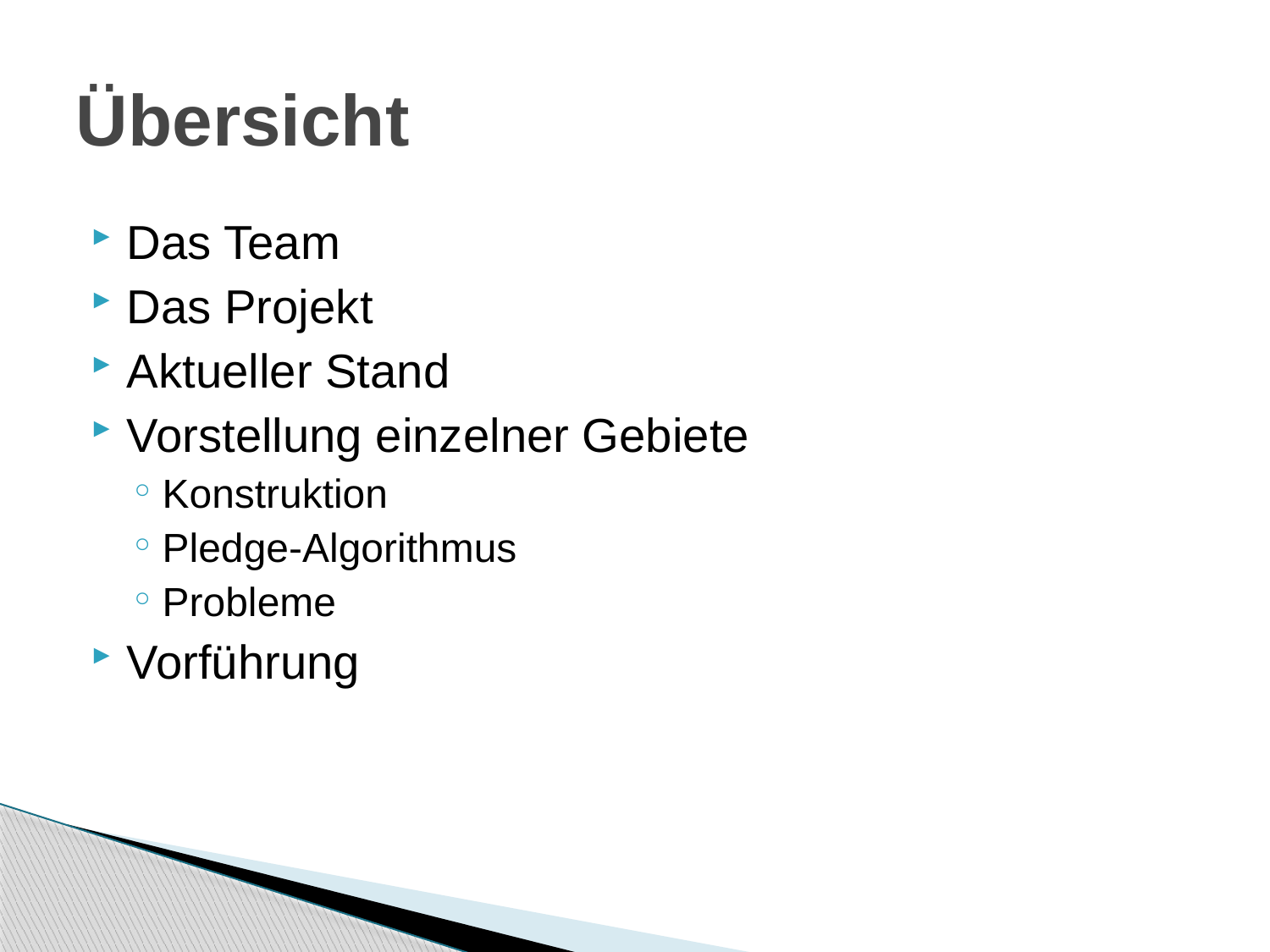

# Übersicht
Das Team
Das Projekt
Aktueller Stand
Vorstellung einzelner Gebiete
Konstruktion
Pledge-Algorithmus
Probleme
Vorführung